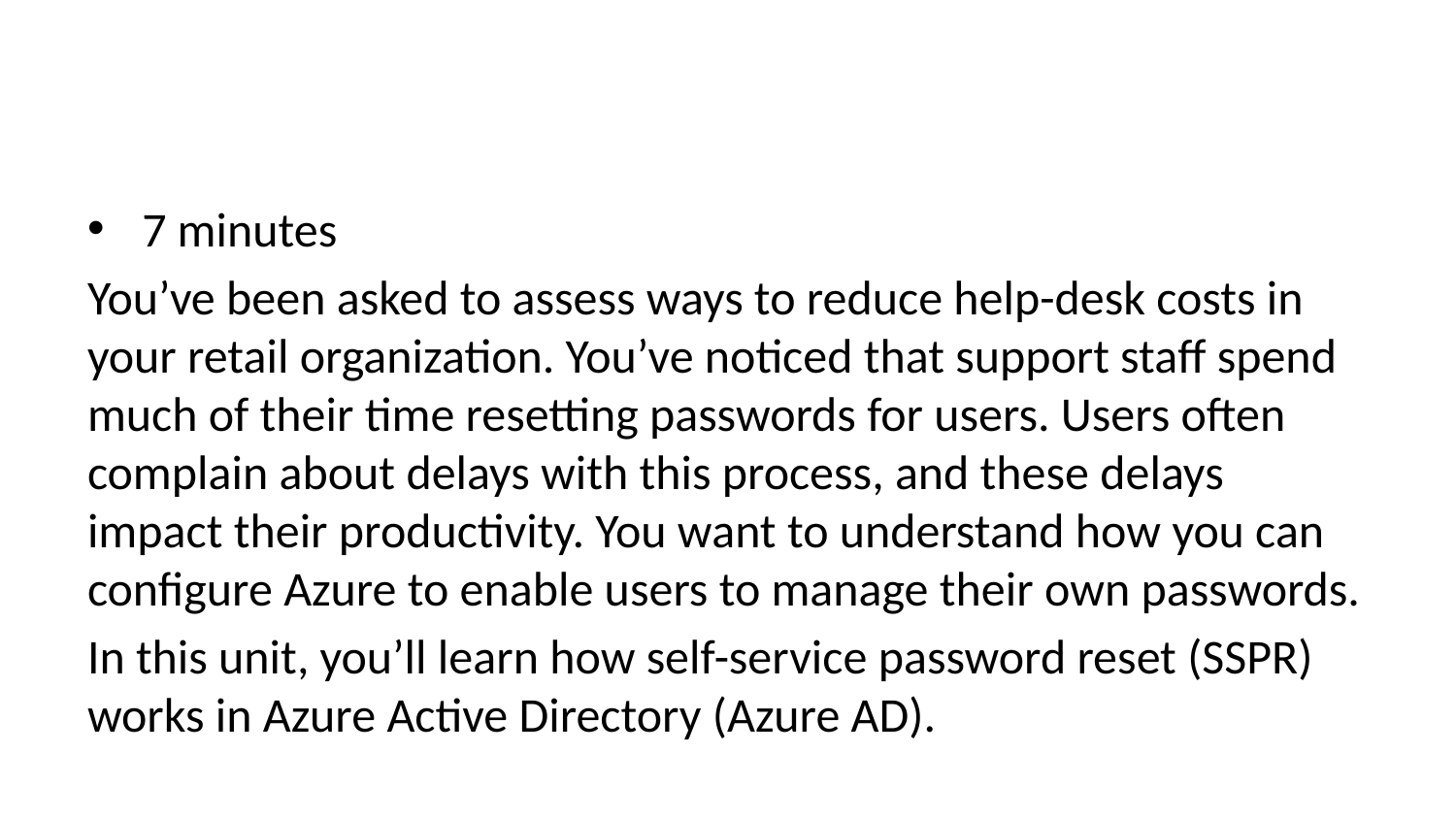

7 minutes
You’ve been asked to assess ways to reduce help-desk costs in your retail organization. You’ve noticed that support staff spend much of their time resetting passwords for users. Users often complain about delays with this process, and these delays impact their productivity. You want to understand how you can configure Azure to enable users to manage their own passwords.
In this unit, you’ll learn how self-service password reset (SSPR) works in Azure Active Directory (Azure AD).